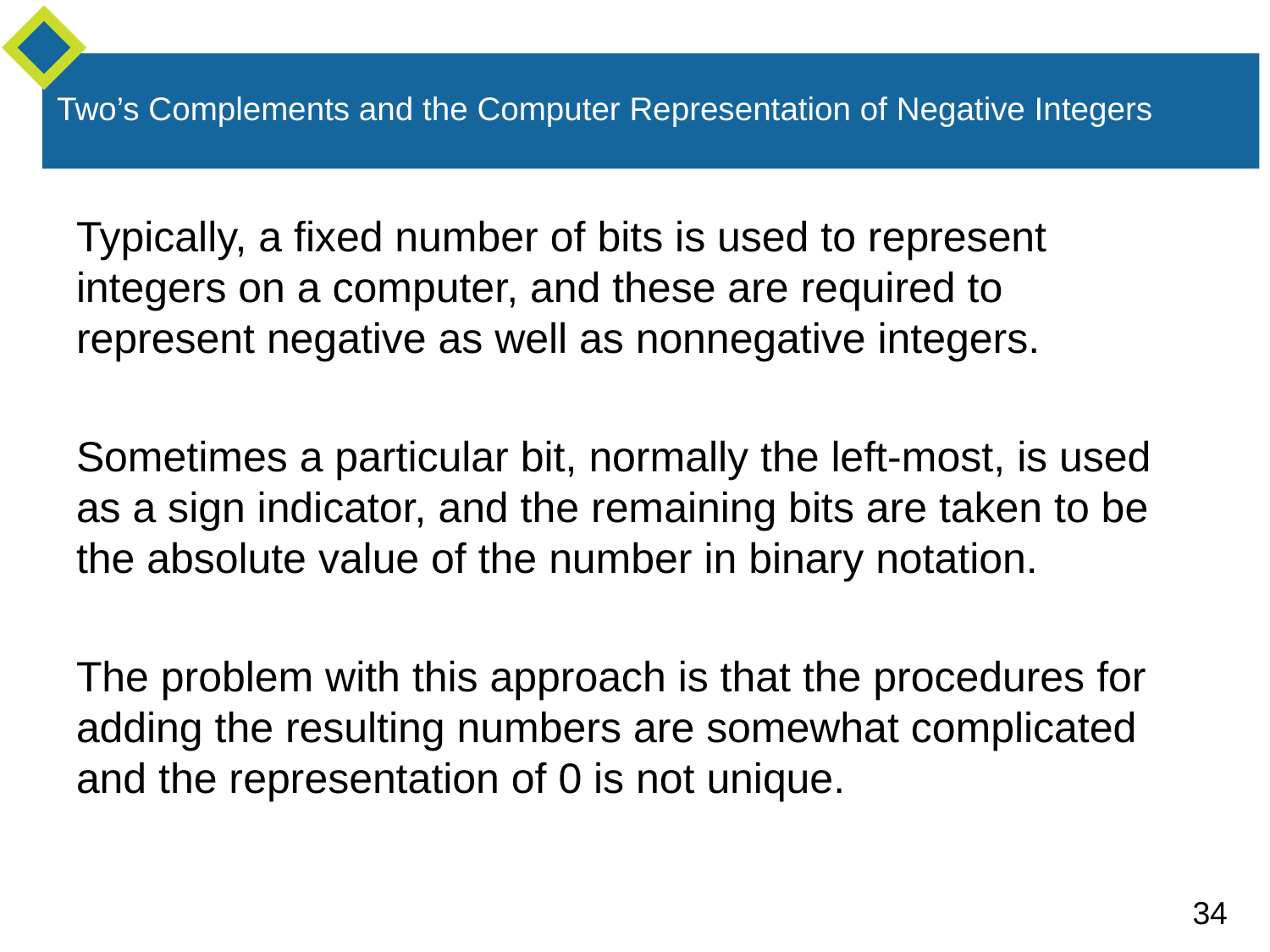

# Two’s Complements and the Computer Representation of Negative Integers
Typically, a fixed number of bits is used to represent integers on a computer, and these are required to represent negative as well as nonnegative integers.

Sometimes a particular bit, normally the left-most, is used as a sign indicator, and the remaining bits are taken to be the absolute value of the number in binary notation.

The problem with this approach is that the procedures for adding the resulting numbers are somewhat complicated and the representation of 0 is not unique.